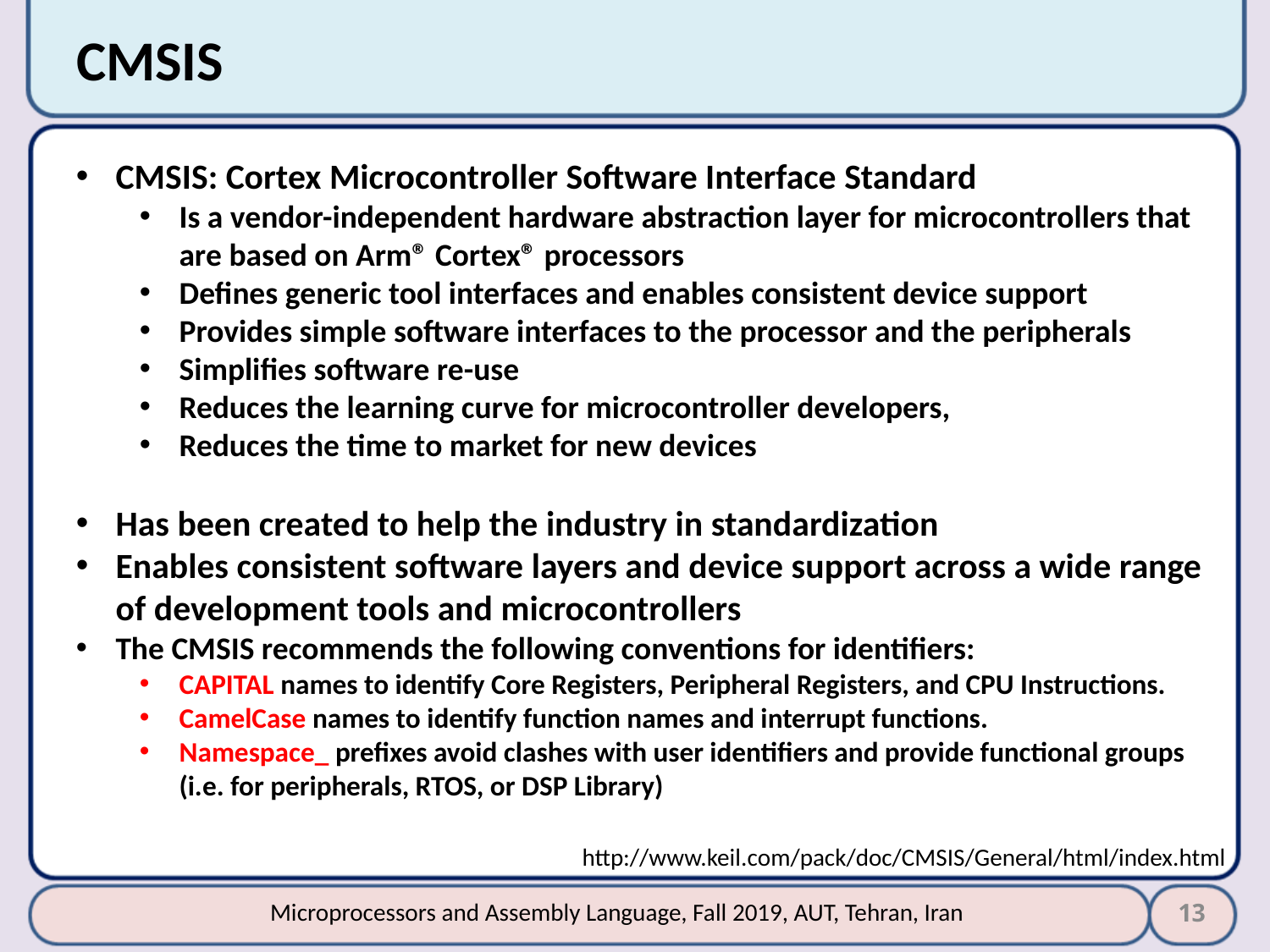

# CMSIS

CMSIS: Cortex Microcontroller Software Interface Standard
Is a vendor-independent hardware abstraction layer for microcontrollers that are based on Arm® Cortex® processors
Defines generic tool interfaces and enables consistent device support
Provides simple software interfaces to the processor and the peripherals
Simplifies software re-use
Reduces the learning curve for microcontroller developers,
Reduces the time to market for new devices

Has been created to help the industry in standardization
Enables consistent software layers and device support across a wide range of development tools and microcontrollers
The CMSIS recommends the following conventions for identifiers:
CAPITAL names to identify Core Registers, Peripheral Registers, and CPU Instructions.
CamelCase names to identify function names and interrupt functions.
Namespace_ prefixes avoid clashes with user identifiers and provide functional groups (i.e. for peripherals, RTOS, or DSP Library)
http://www.keil.com/pack/doc/CMSIS/General/html/index.html
13
Microprocessors and Assembly Language, Fall 2019, AUT, Tehran, Iran